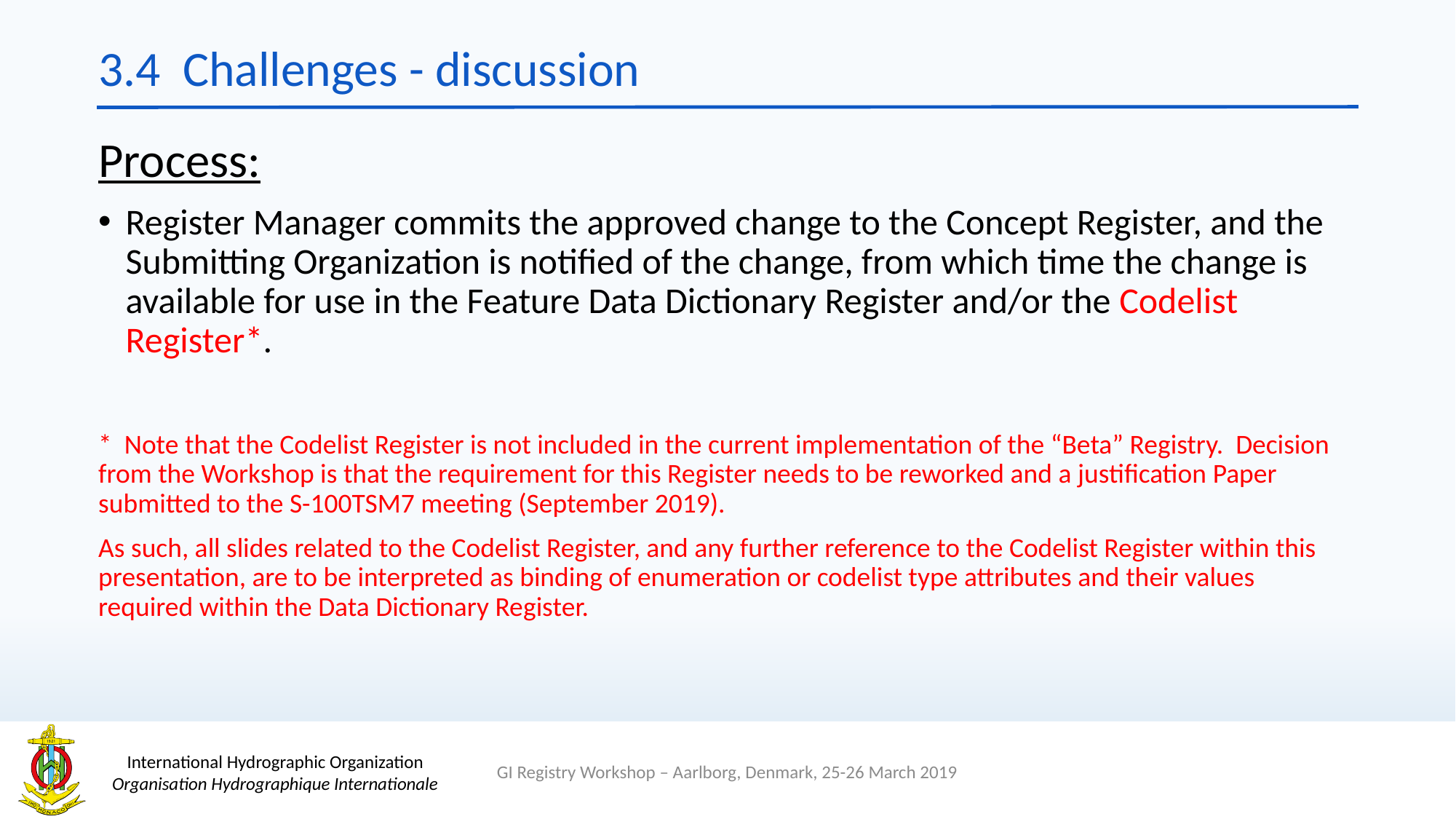

# 3.4  Challenges - discussion
Process:
Register Manager commits the approved change to the Concept Register, and the Submitting Organization is notified of the change, from which time the change is available for use in the Feature Data Dictionary Register and/or the Codelist Register*.

*  Note that the Codelist Register is not included in the current implementation of the “Beta” Registry.  Decision from the Workshop is that the requirement for this Register needs to be reworked and a justification Paper submitted to the S-100TSM7 meeting (September 2019).
As such, all slides related to the Codelist Register, and any further reference to the Codelist Register within this presentation, are to be interpreted as binding of enumeration or codelist type attributes and their values required within the Data Dictionary Register.
GI Registry Workshop – Aarlborg, Denmark, 25-26 March 2019